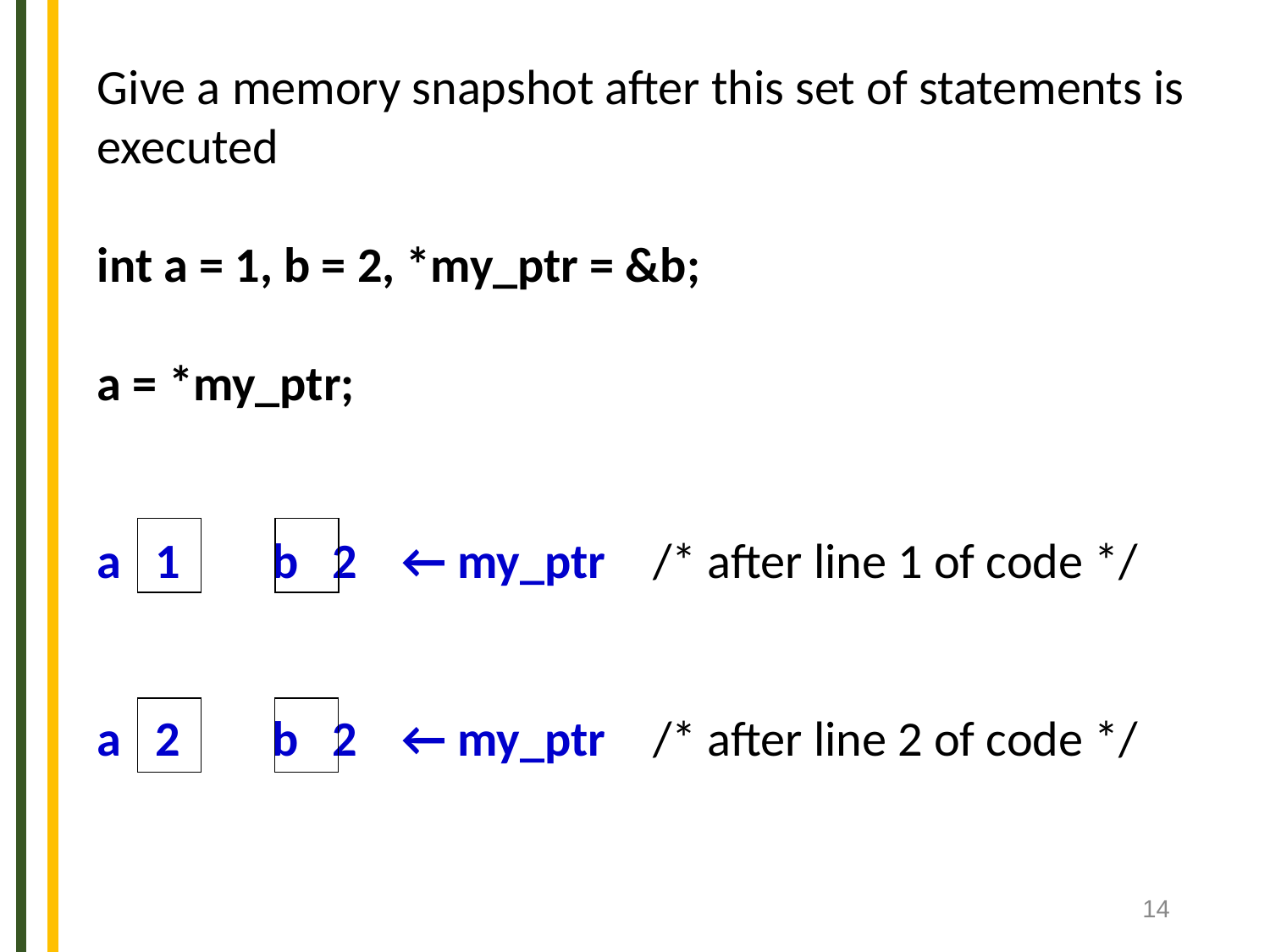

Give a memory snapshot after this set of statements is
executed

int a = 1, b = 2, *my_ptr = &b;

a = *my_ptr;

a   1	b   2    ← my_ptr 	/* after line 1 of code */

a   2	b   2    ← my_ptr 	/* after line 2 of code */

14